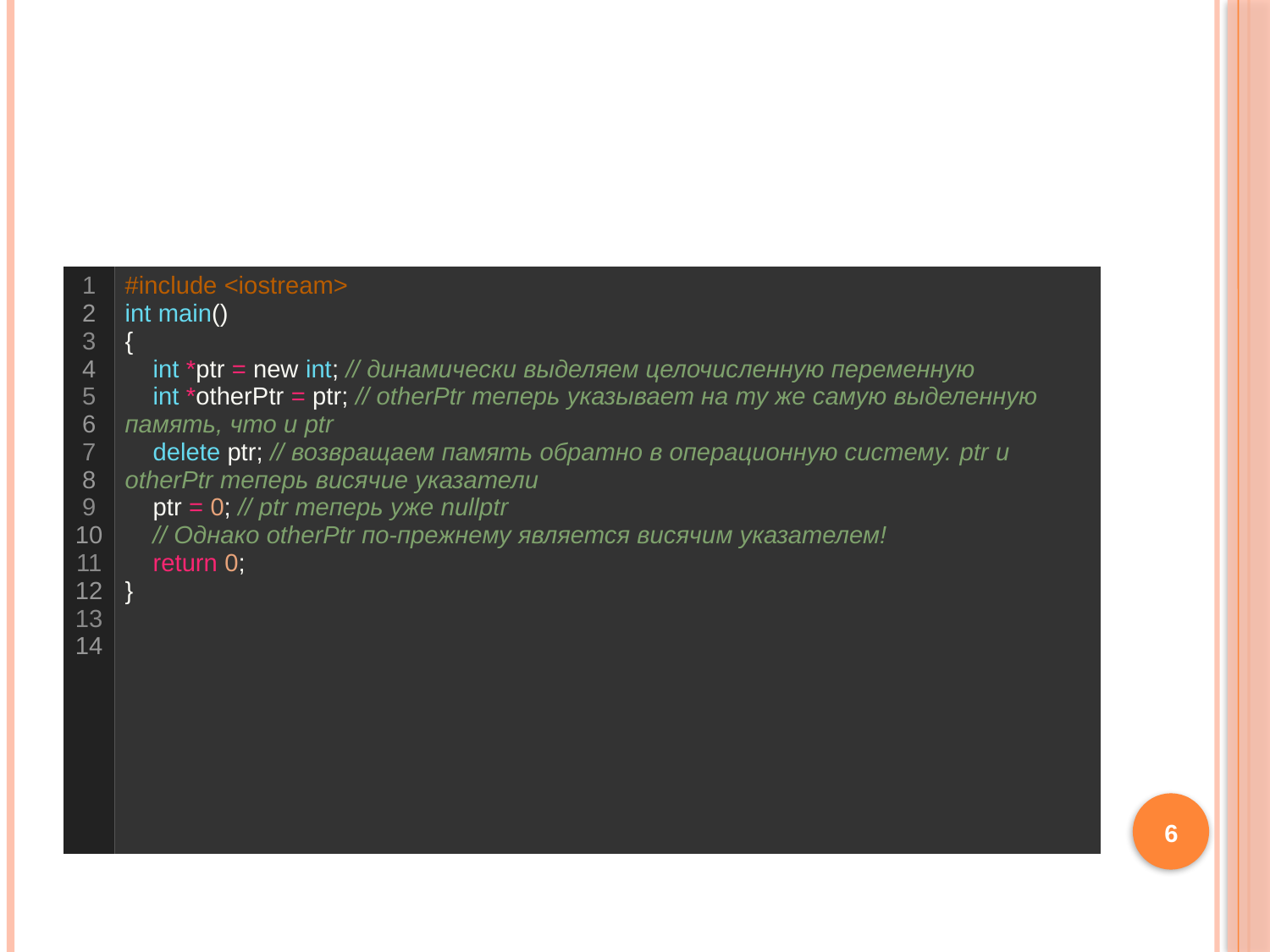

#
| 1 2 3 4 5 6 7 8 9 10 11 12 13 14 | #include <iostream> int main() {     int \*ptr = new int; // динамически выделяем целочисленную переменную     int \*otherPtr = ptr; // otherPtr теперь указывает на ту же самую выделенную память, что и ptr     delete ptr; // возвращаем память обратно в операционную систему. ptr и otherPtr теперь висячие указатели     ptr = 0; // ptr теперь уже nullptr     // Однако otherPtr по-прежнему является висячим указателем!     return 0; } |
| --- | --- |
6